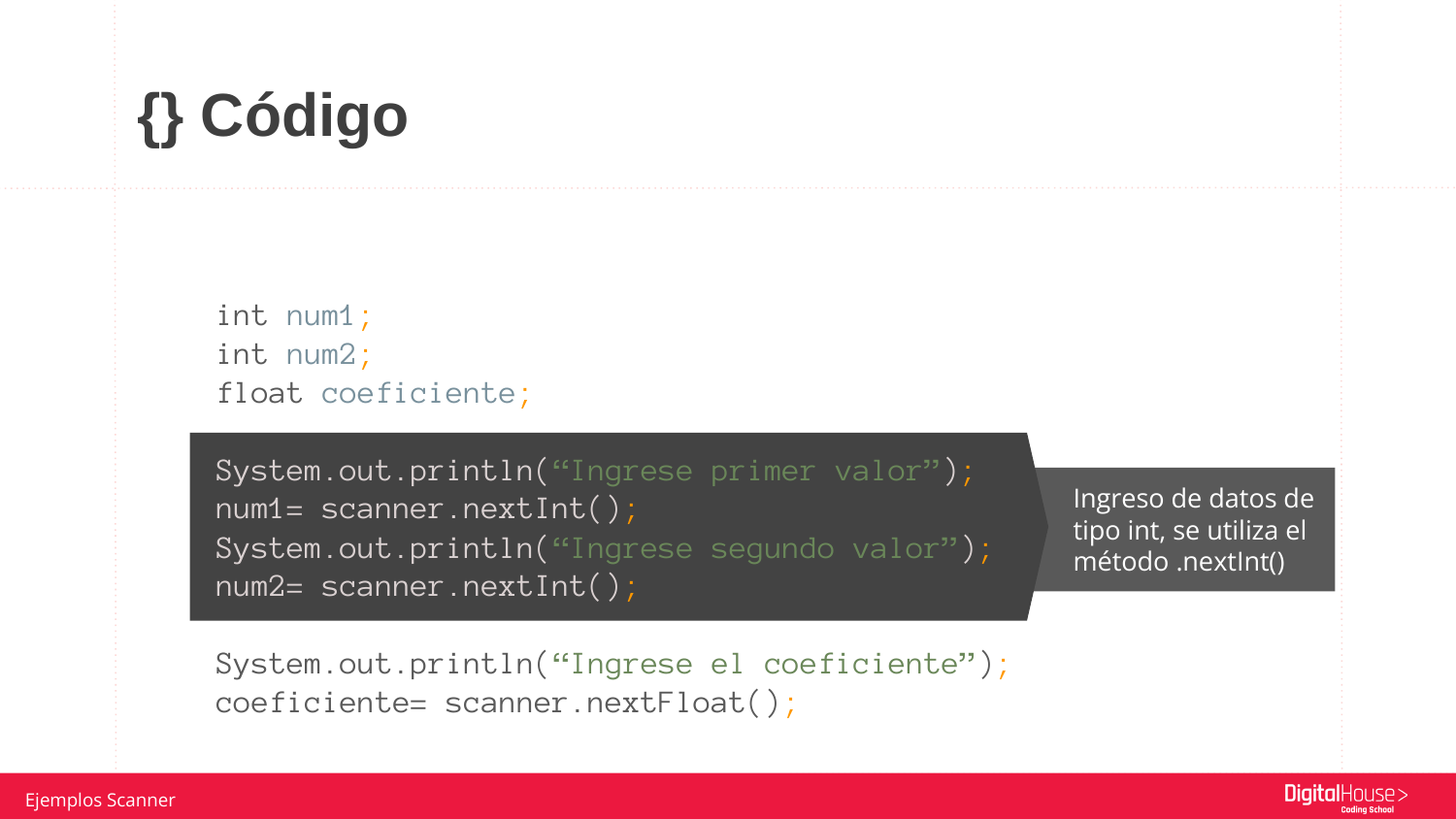

# {} Código

int num1;
int num2;
float coeficiente;

System.out.println(“Ingrese primer valor”);
num1= scanner.nextInt();
System.out.println(“Ingrese segundo valor”);
num2= scanner.nextInt();

System.out.println(“Ingrese el coeficiente”);
coeficiente= scanner.nextFloat();

Ingreso de datos de tipo int, se utiliza el método .nextInt()